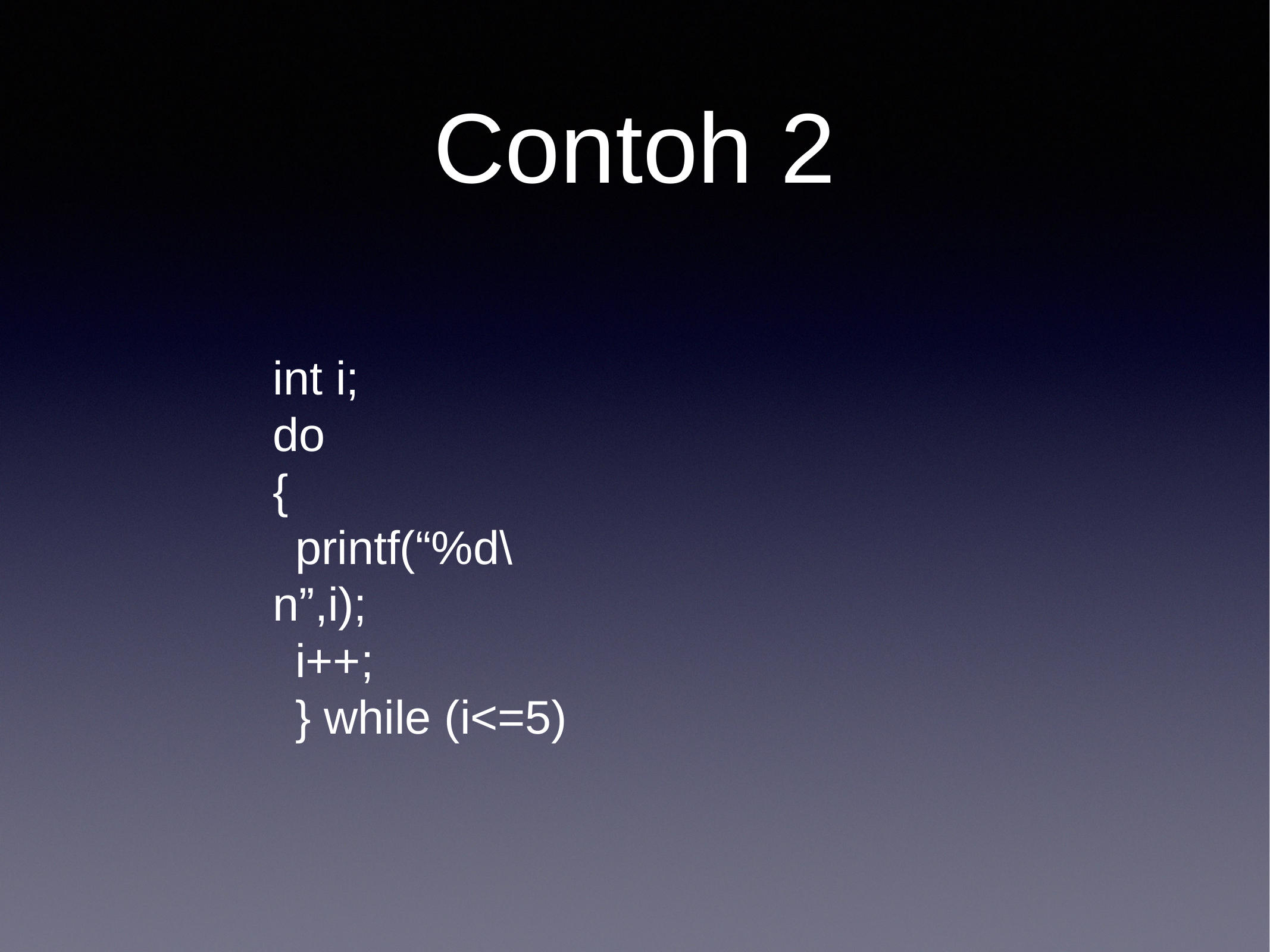

# Contoh 2
int i;
do
{
printf(“%d\n”,i);
i++;
} while (i<=5)